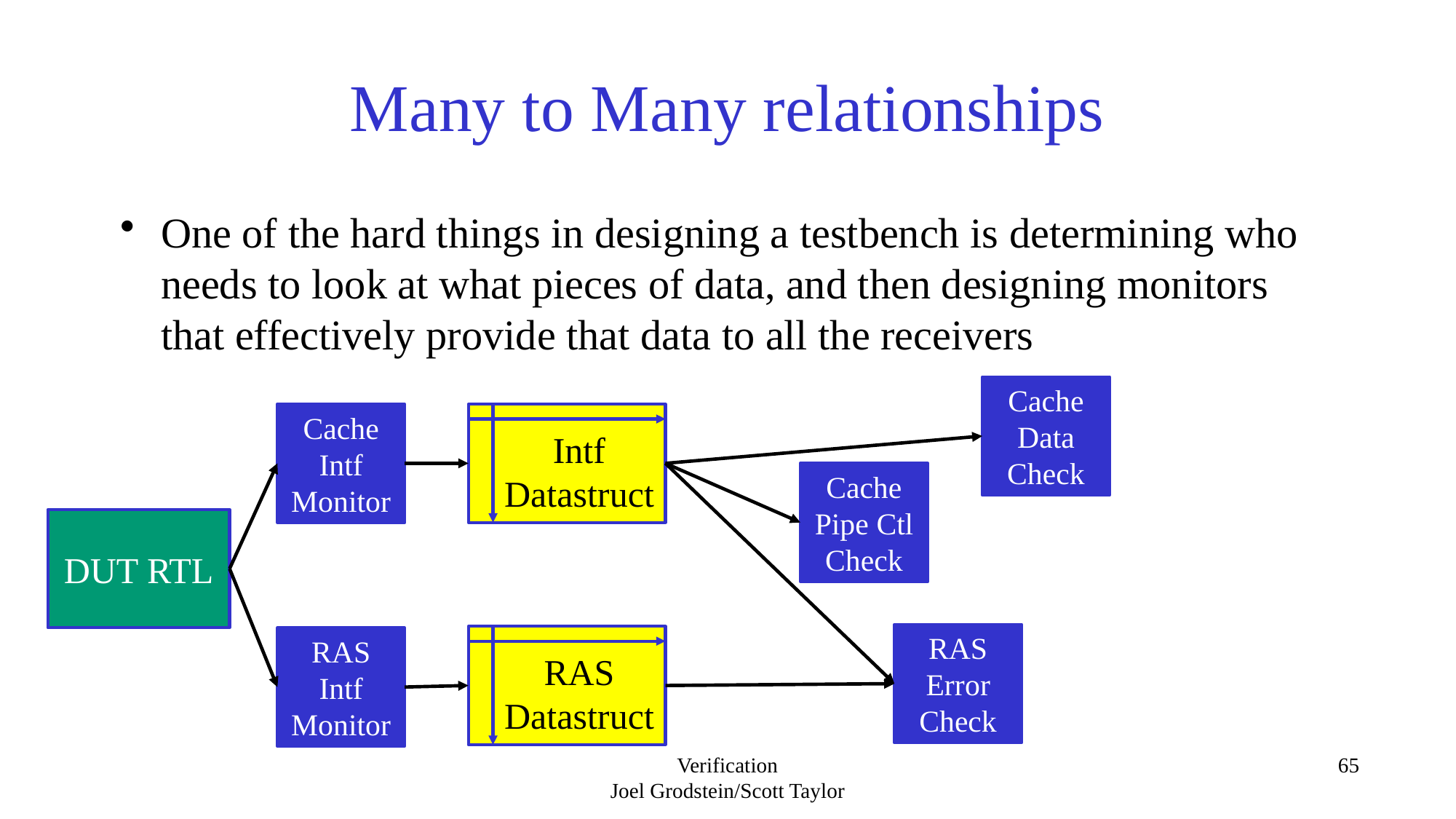

# Many to Many relationships
One of the hard things in designing a testbench is determining who needs to look at what pieces of data, and then designing monitors that effectively provide that data to all the receivers

Cache Data Check
Cache Intf Monitor
Intf Datastruct
Cache Pipe Ctl Check
DUT RTL
RAS Error Check
RAS Datastruct
RAS Intf Monitor
Verification
Joel Grodstein/Scott Taylor